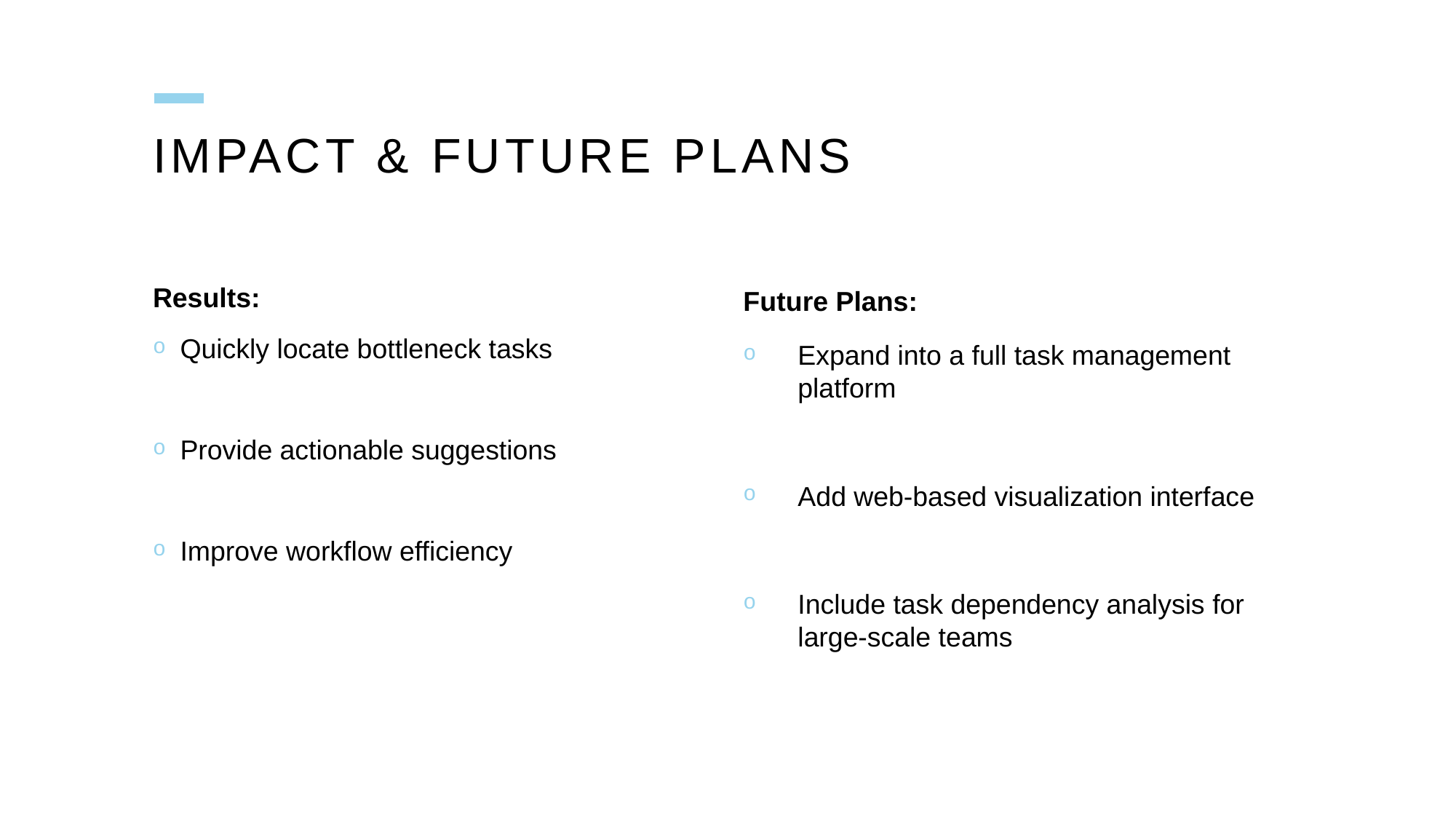

# Impact & Future Plans
Results:
Quickly locate bottleneck tasks

Provide actionable suggestions

Improve workflow efficiency
Future Plans:
Expand into a full task management platform

Add web-based visualization interface

Include task dependency analysis for large-scale teams